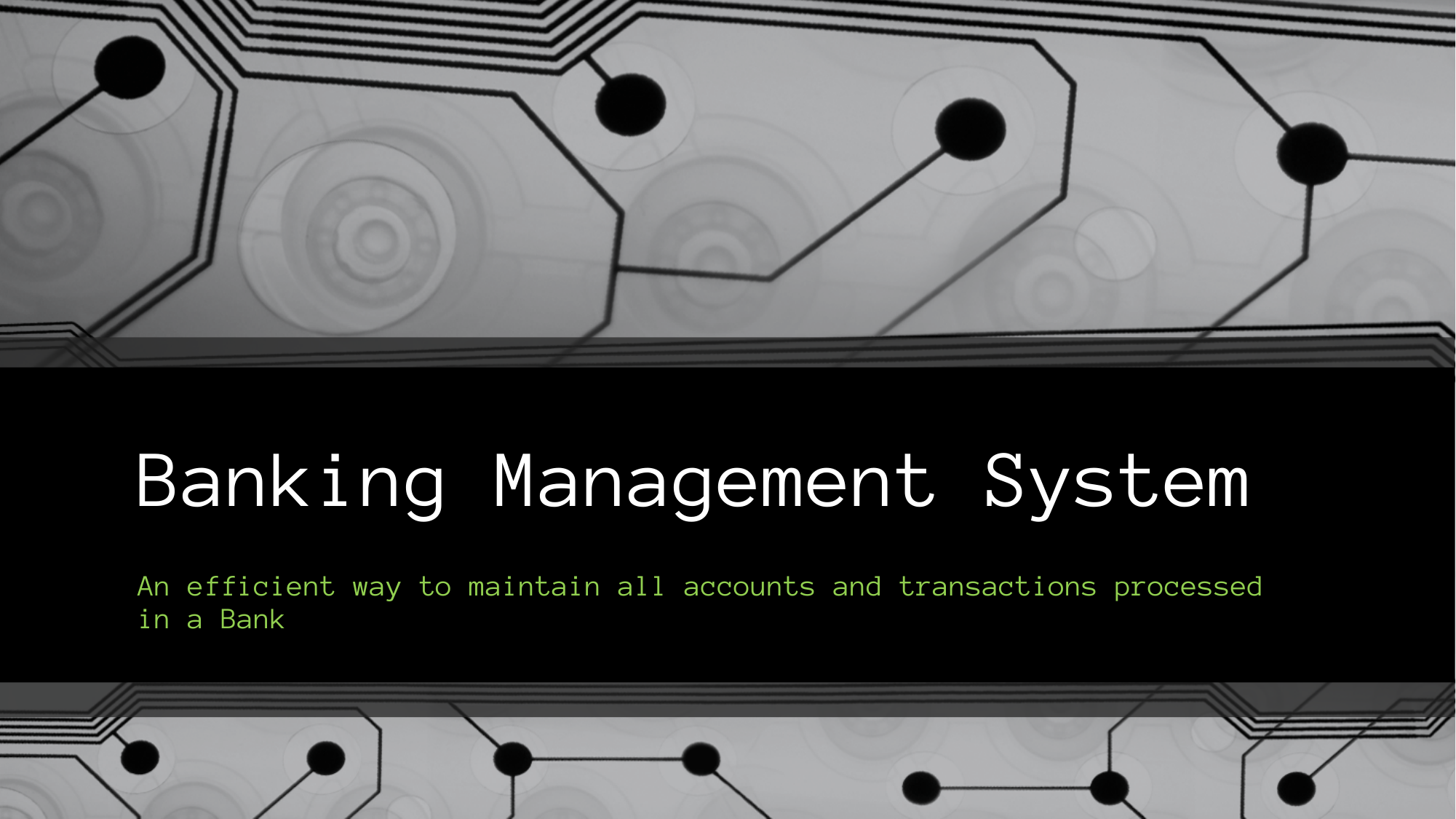

# Banking Management System
An efficient way to maintain all accounts and transactions processed
in a Bank